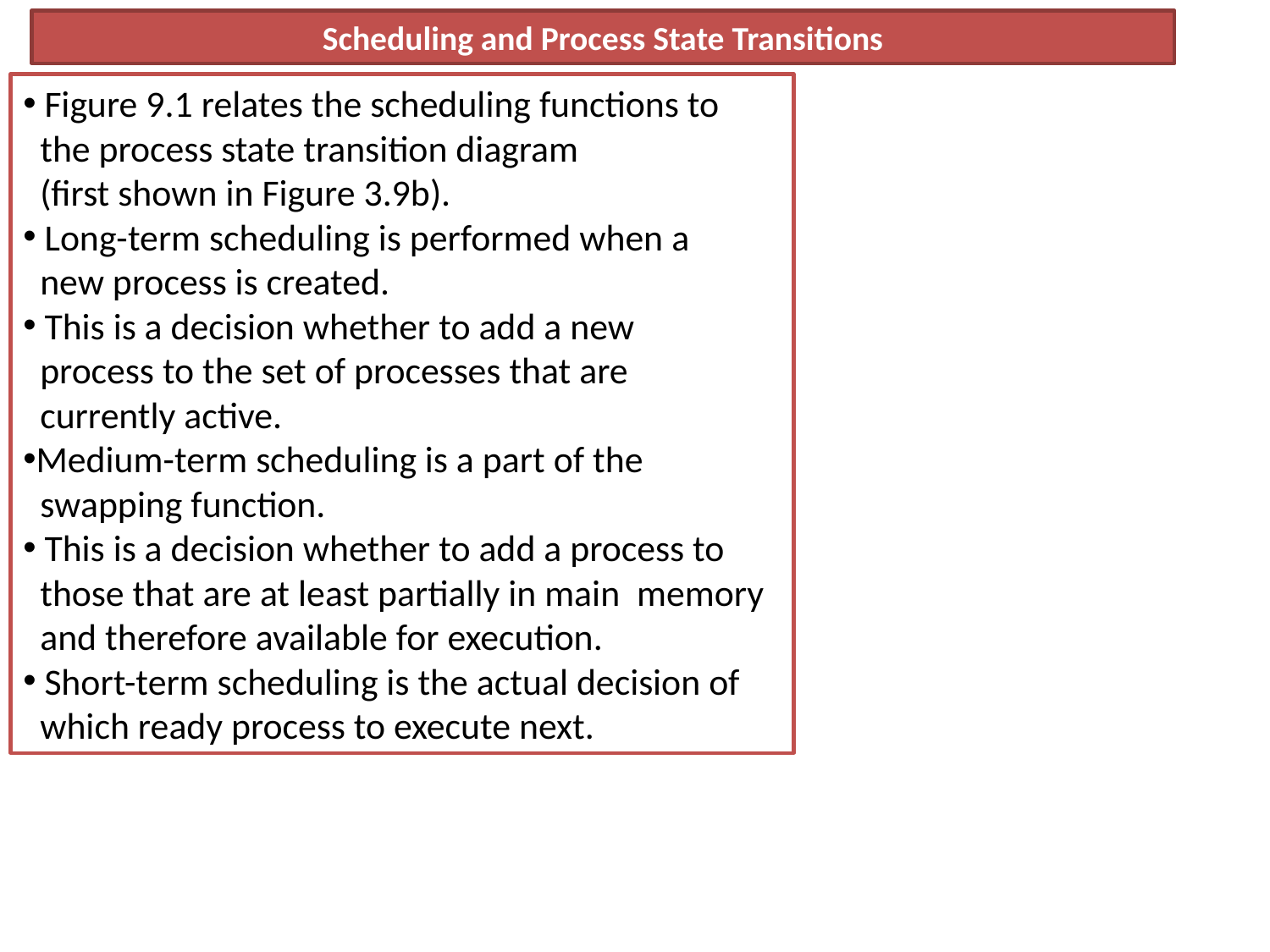

Scheduling and Process State Transitions
 Figure 9.1 relates the scheduling functions to
  the process state transition diagram
  (first shown in Figure 3.9b).
 Long-term scheduling is performed when a
  new process is created.
 This is a decision whether to add a new
  process to the set of processes that are
  currently active.
Medium-term scheduling is a part of the
  swapping function.
 This is a decision whether to add a process to
  those that are at least partially in main  memory
  and therefore available for execution.
 Short-term scheduling is the actual decision of
  which ready process to execute next.